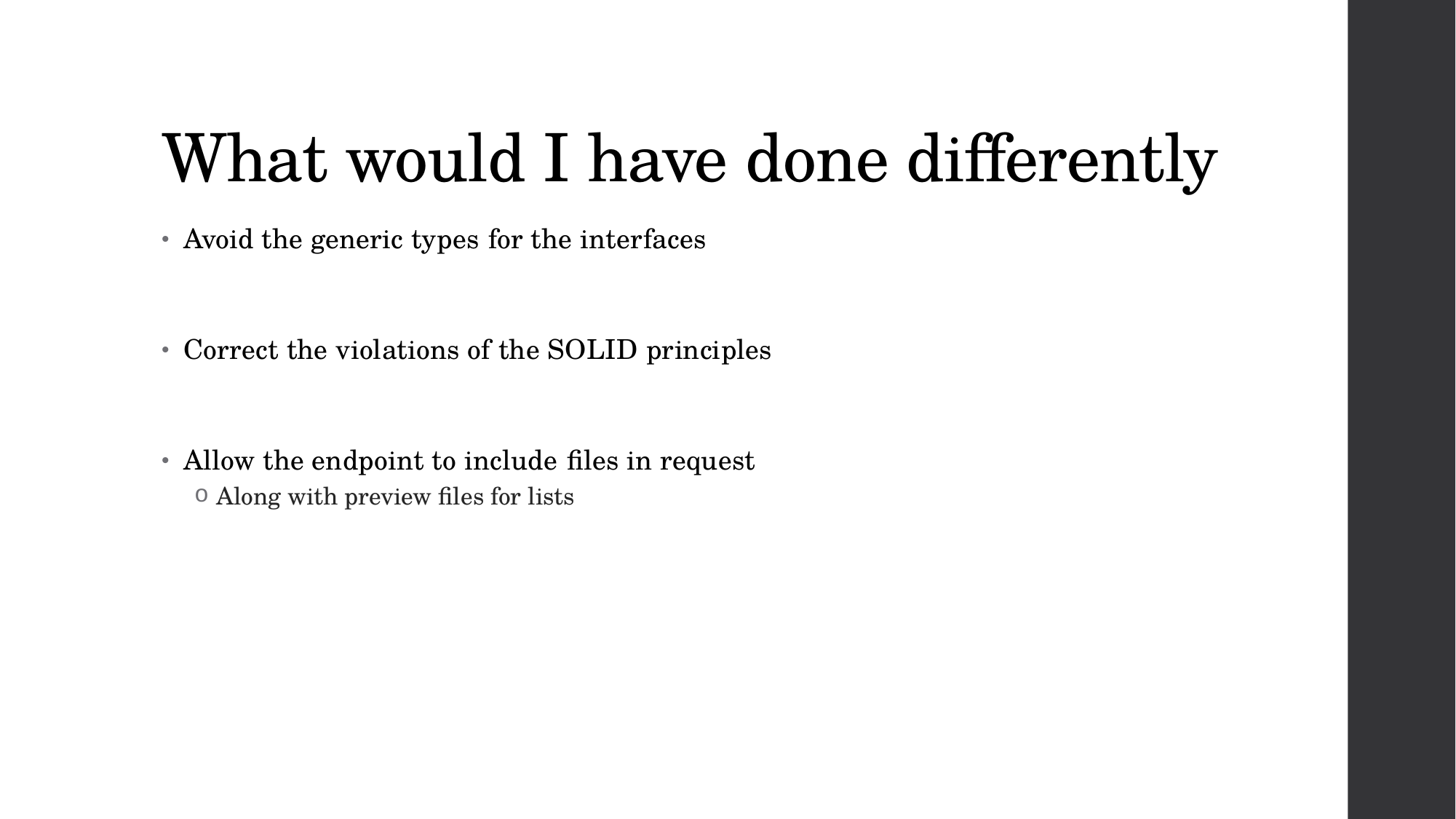

# What would I have done differently
Avoid the generic types for the interfaces

Correct the violations of the SOLID principles

Allow the endpoint to include files in request
Along with preview files for lists